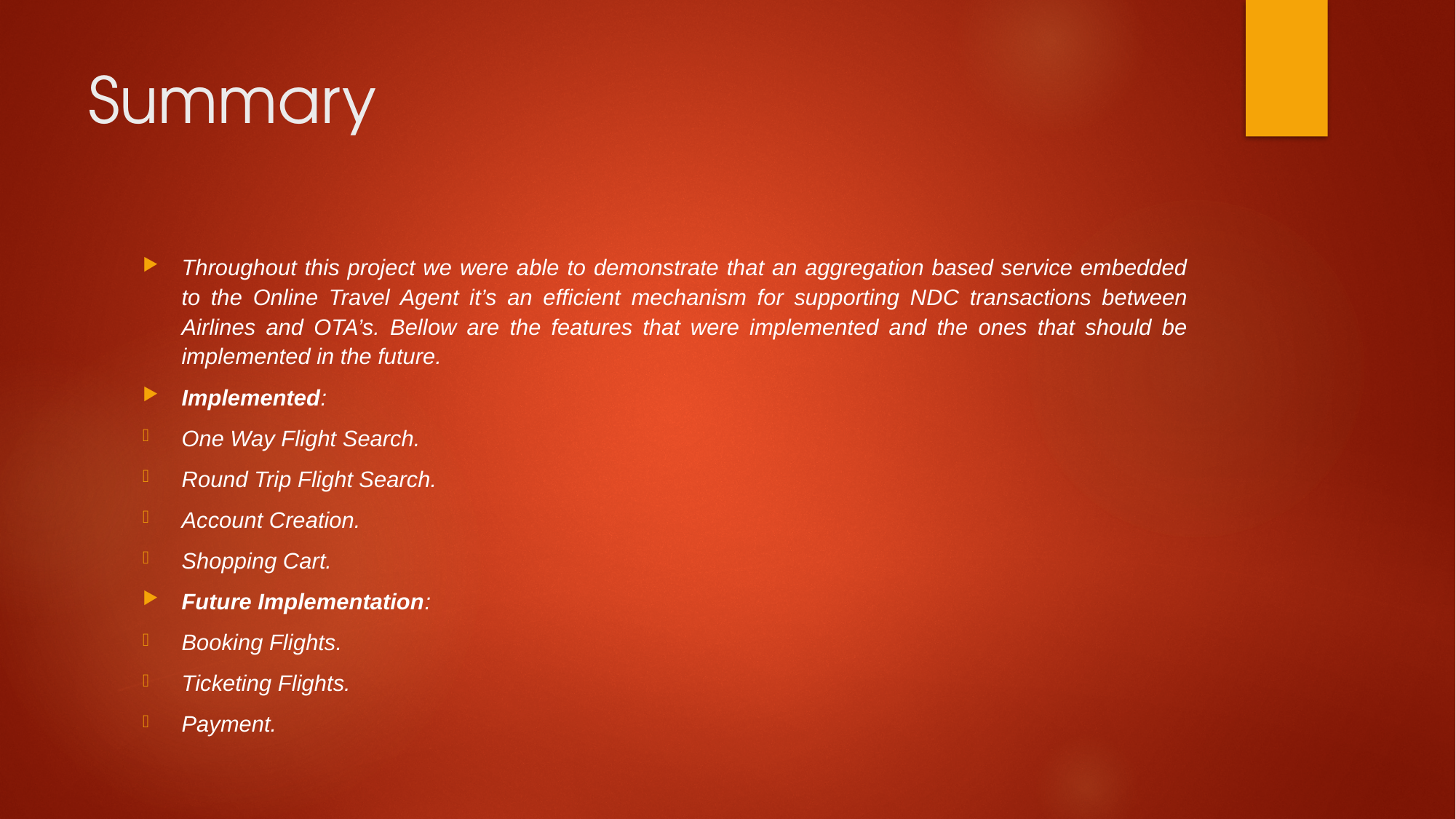

# Summary
Throughout this project we were able to demonstrate that an aggregation based service embedded to the Online Travel Agent it’s an efficient mechanism for supporting NDC transactions between Airlines and OTA’s. Bellow are the features that were implemented and the ones that should be implemented in the future.
Implemented:
One Way Flight Search.
Round Trip Flight Search.
Account Creation.
Shopping Cart.
Future Implementation:
Booking Flights.
Ticketing Flights.
Payment.